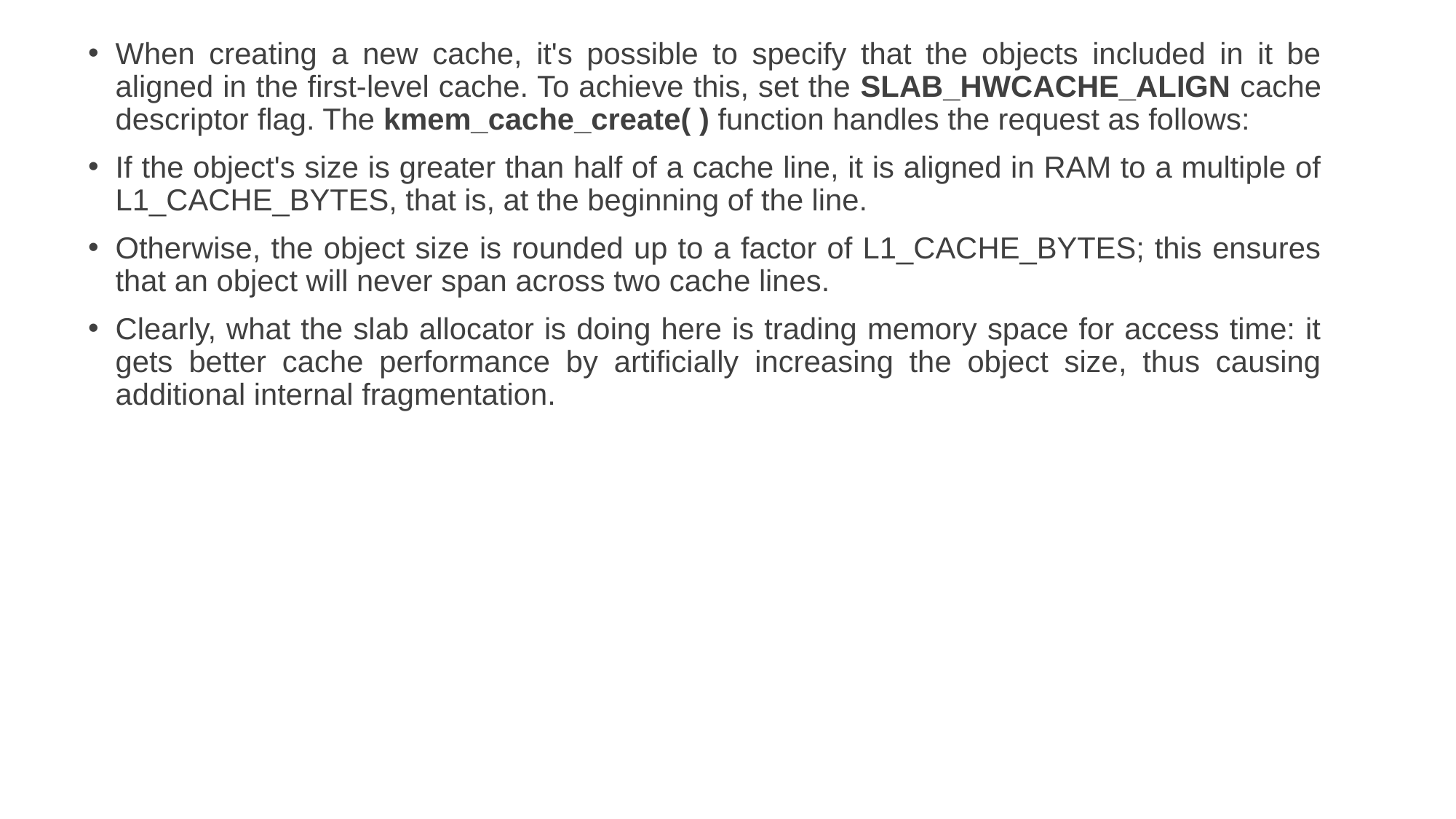

When creating a new cache, it's possible to specify that the objects included in it be aligned in the first-level cache. To achieve this, set the SLAB_HWCACHE_ALIGN cache descriptor flag. The kmem_cache_create( ) function handles the request as follows:
If the object's size is greater than half of a cache line, it is aligned in RAM to a multiple of L1_CACHE_BYTES, that is, at the beginning of the line.
Otherwise, the object size is rounded up to a factor of L1_CACHE_BYTES; this ensures that an object will never span across two cache lines.
Clearly, what the slab allocator is doing here is trading memory space for access time: it gets better cache performance by artificially increasing the object size, thus causing additional internal fragmentation.